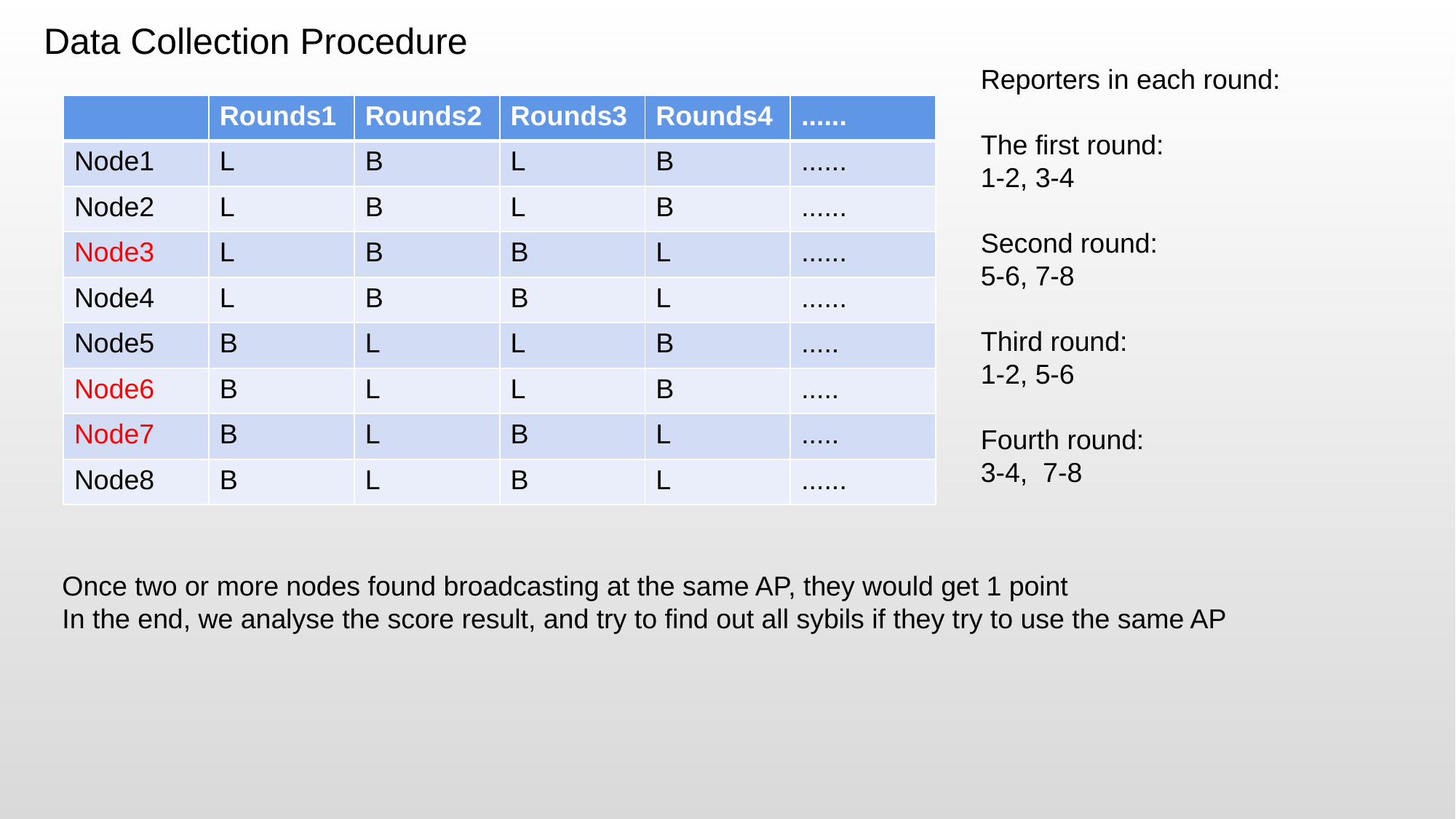

Data Collection Procedure
Reporters in each round:

The first round:
1-2, 3-4

Second round:
5-6, 7-8

Third round:
1-2, 5-6

Fourth round:
3-4,  7-8
|  | Rounds1 | Rounds2 | Rounds3 | Rounds4 | ...... |
| --- | --- | --- | --- | --- | --- |
| Node1 | L | B | L | B | ...... |
| Node2 | L | B | L | B | ...... |
| Node3 | L | B | B | L | ...... |
| Node4 | L | B | B | L | ...... |
| Node5 | B | L | L | B | ..... |
| Node6 | B | L | L | B | ..... |
| Node7 | B | L | B | L | ..... |
| Node8 | B | L | B | L | ...... |
Once two or more nodes found broadcasting at the same AP, they would get 1 point
In the end, we analyse the score result, and try to find out all sybils if they try to use the same AP